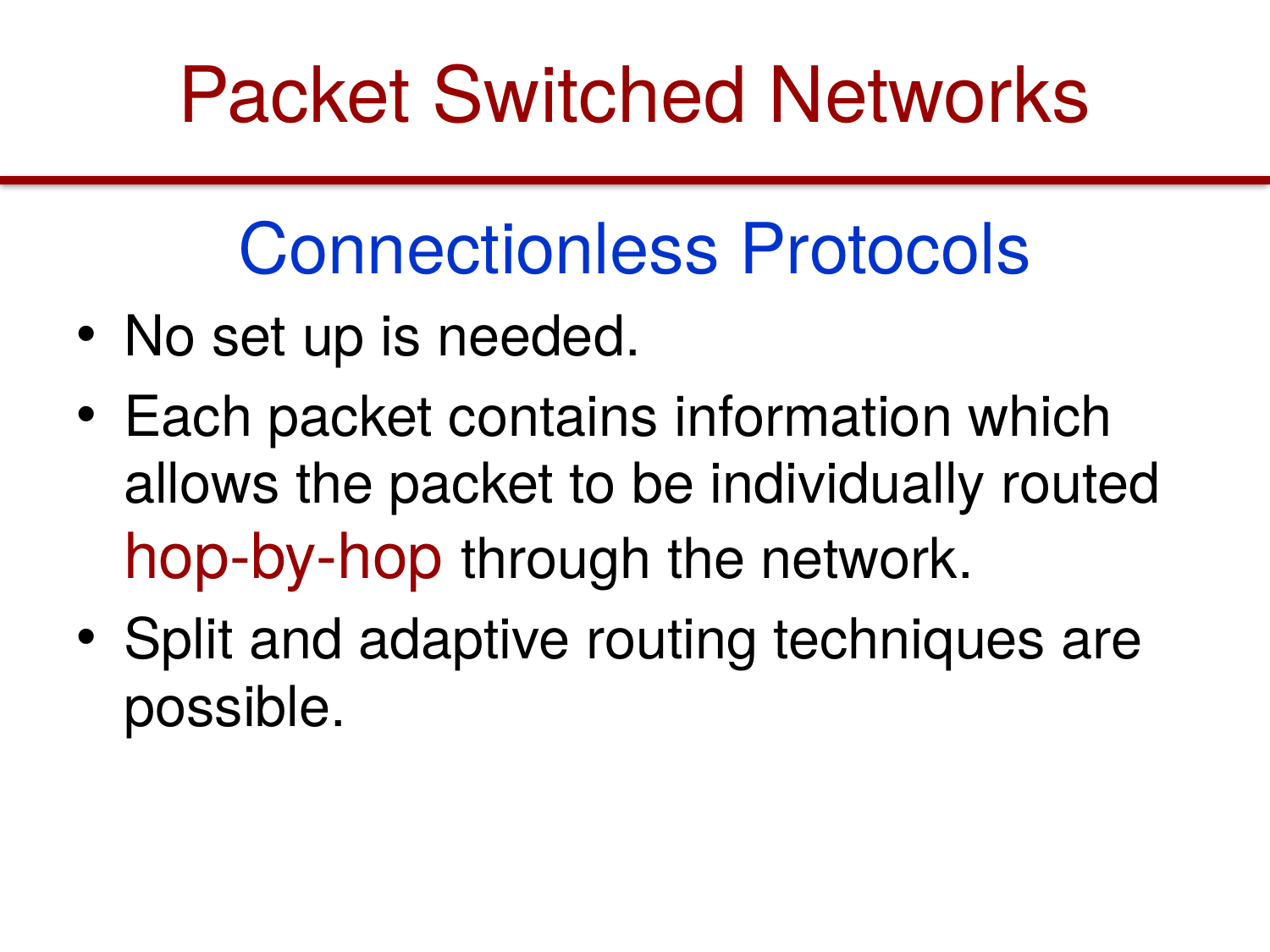

# Packet Switched Networks
Connectionless Protocols
No set up is needed.
Each packet contains information which allows the packet to be individually routed hop-by-hop through the network.
Split and adaptive routing techniques are possible.